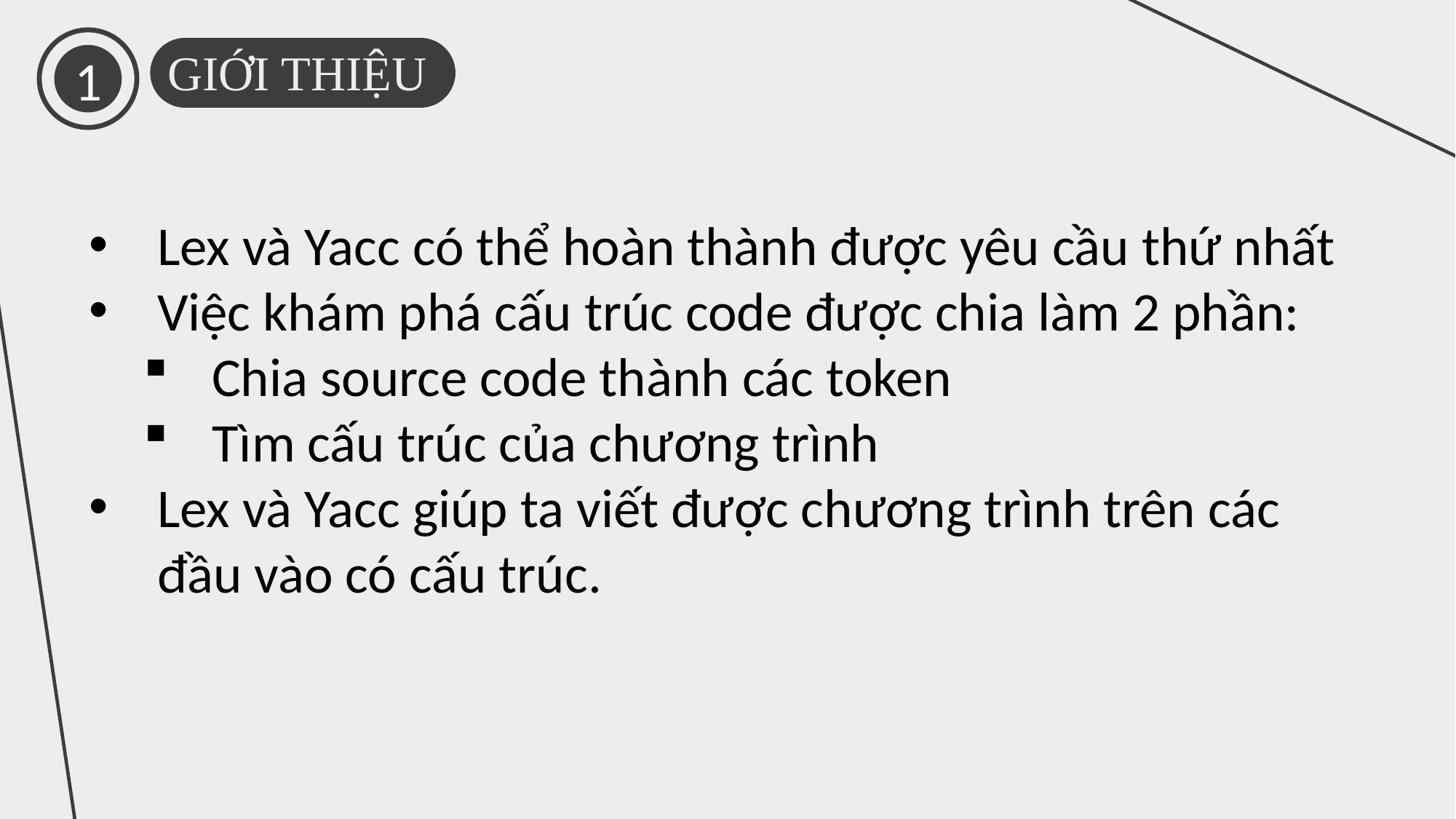

1
GIỚI THIỆU

Lex và Yacc có thể hoàn thành được yêu cầu thứ nhất
Việc khám phá cấu trúc code được chia làm 2 phần:
Chia source code thành các token
Tìm cấu trúc của chương trình
Lex và Yacc giúp ta viết được chương trình trên các đầu vào có cấu trúc.